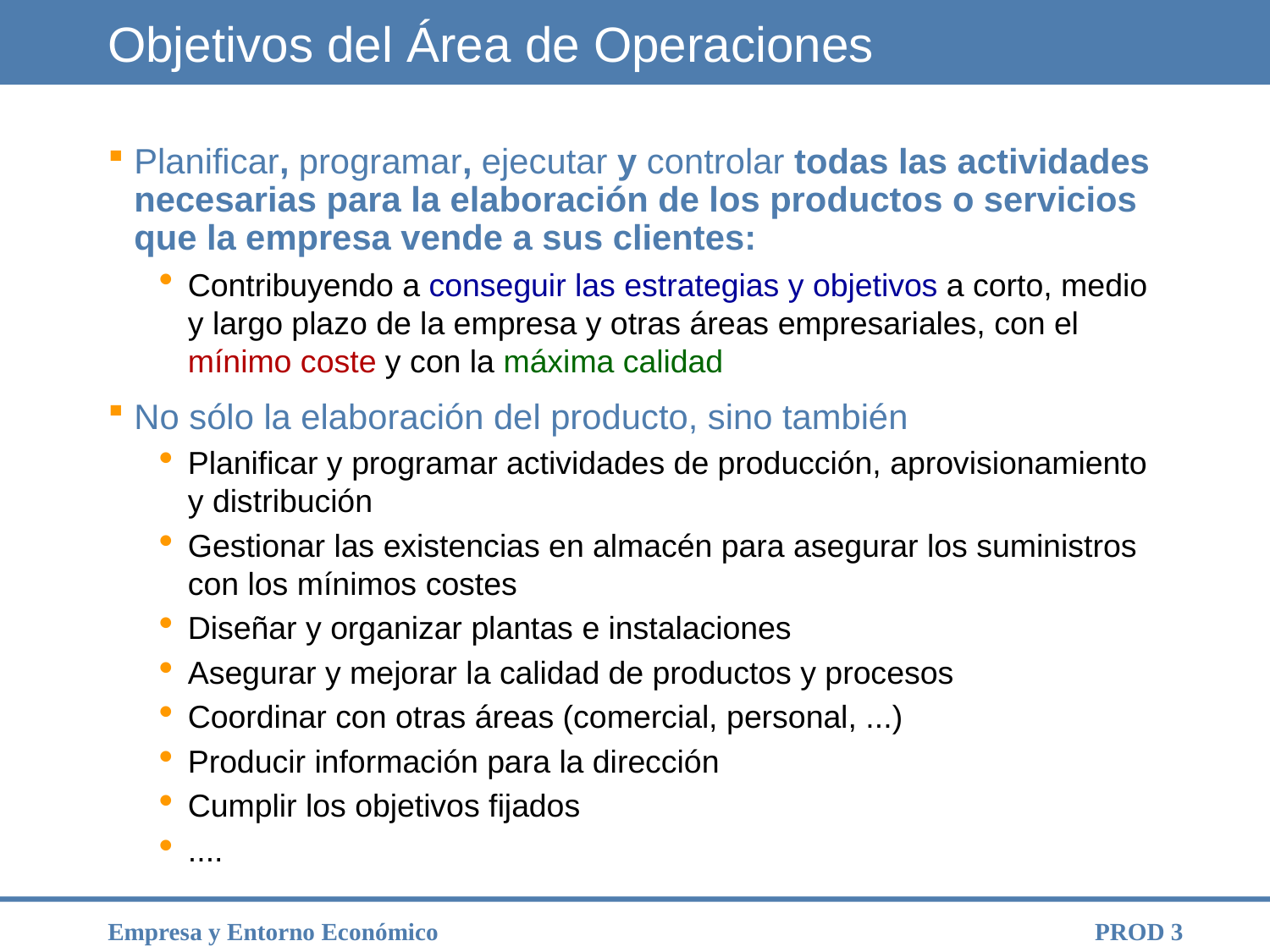

Objetivos del Área de Operaciones
Planificar, programar, ejecutar y controlar todas las actividades necesarias para la elaboración de los productos o servicios que la empresa vende a sus clientes:
Contribuyendo a conseguir las estrategias y objetivos a corto, medio y largo plazo de la empresa y otras áreas empresariales, con el mínimo coste y con la máxima calidad
No sólo la elaboración del producto, sino también
Planificar y programar actividades de producción, aprovisionamiento y distribución
Gestionar las existencias en almacén para asegurar los suministros con los mínimos costes
Diseñar y organizar plantas e instalaciones
Asegurar y mejorar la calidad de productos y procesos
Coordinar con otras áreas (comercial, personal, ...)
Producir información para la dirección
Cumplir los objetivos fijados
....